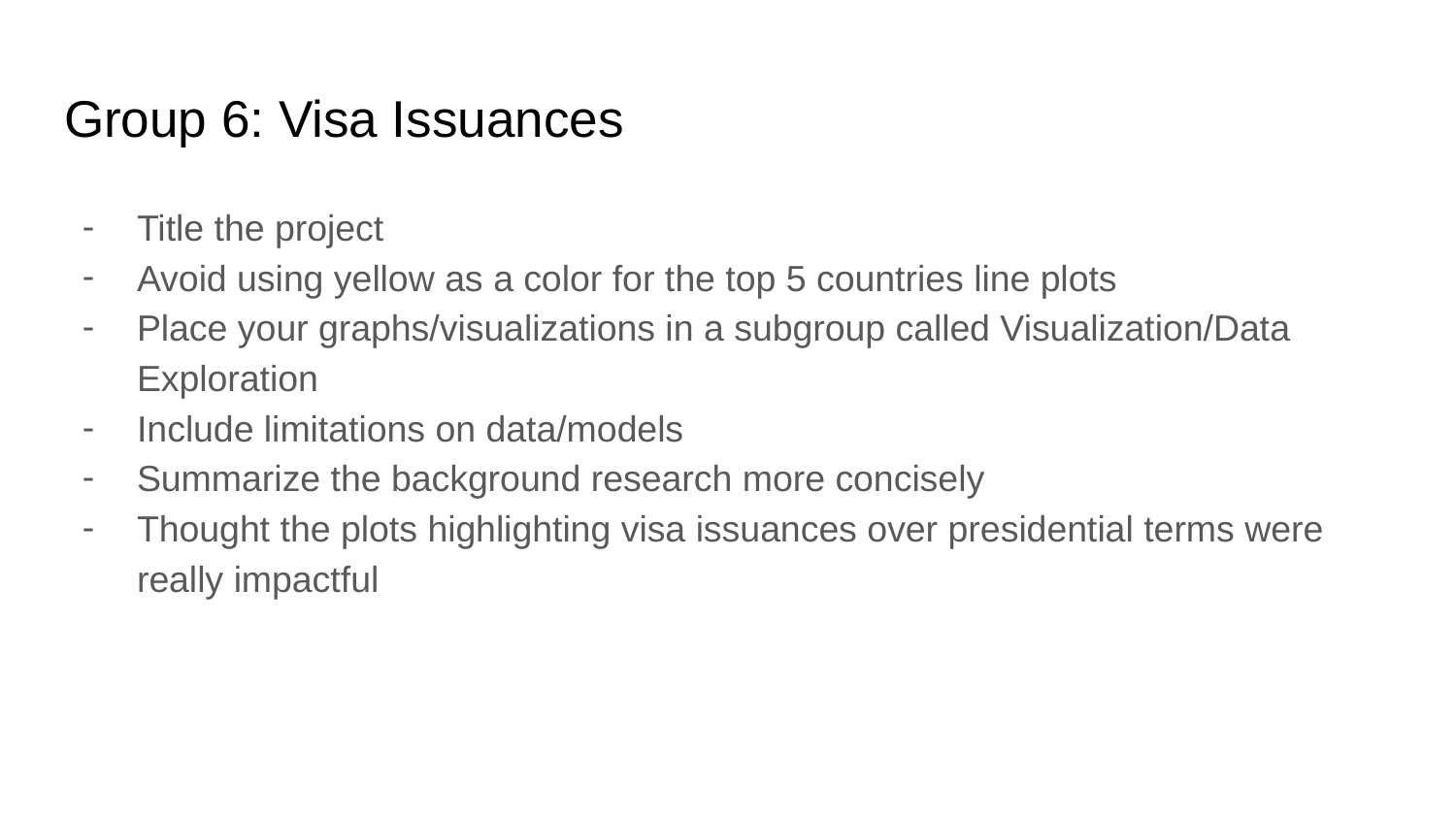

# Group 6: Visa Issuances
Title the project
Avoid using yellow as a color for the top 5 countries line plots
Place your graphs/visualizations in a subgroup called Visualization/Data Exploration
Include limitations on data/models
Summarize the background research more concisely
Thought the plots highlighting visa issuances over presidential terms were really impactful